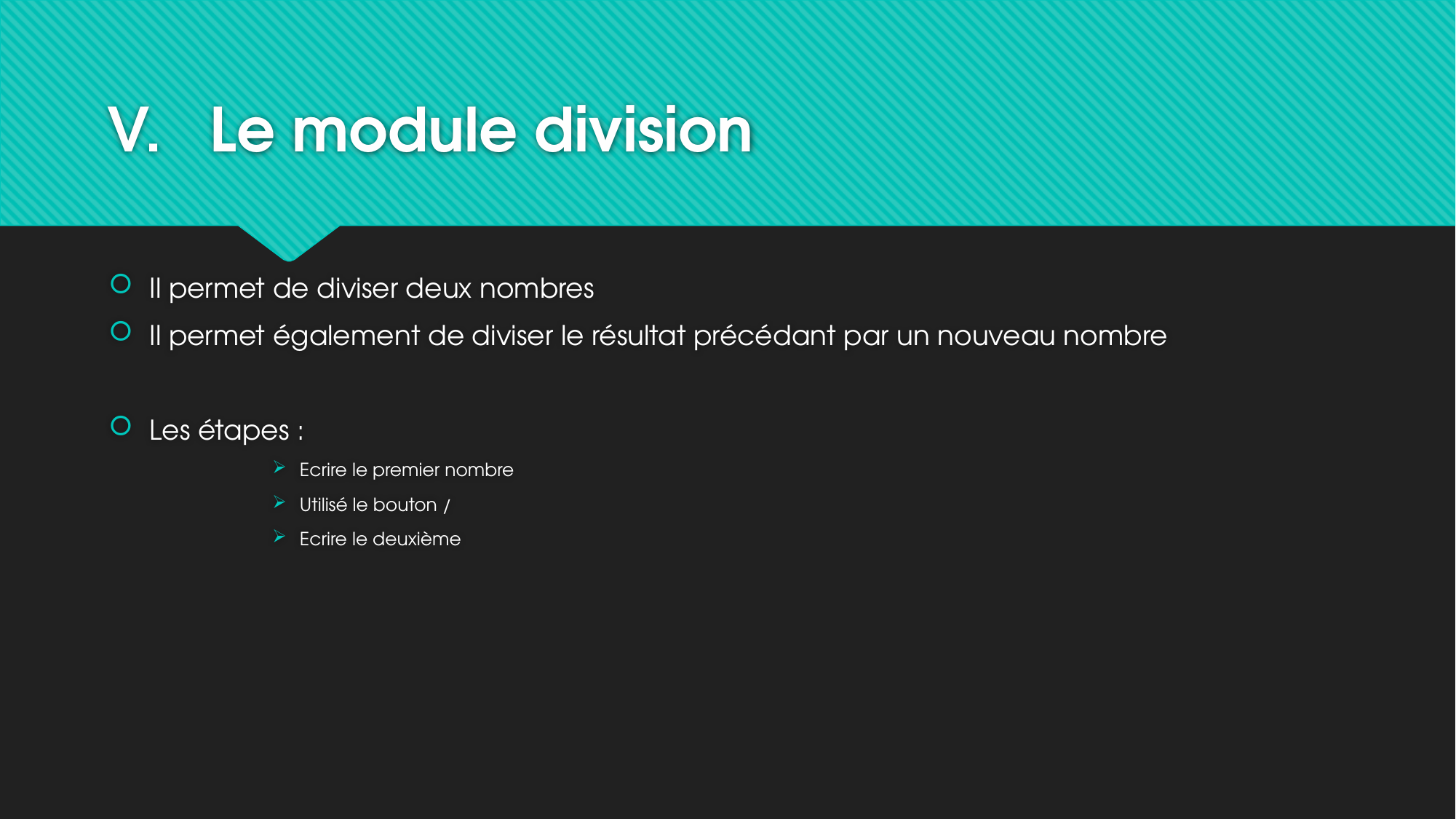

# Le module division
Il permet de diviser deux nombres
Il permet également de diviser le résultat précédant par un nouveau nombre

Les étapes :
Ecrire le premier nombre
Utilisé le bouton /
Ecrire le deuxième